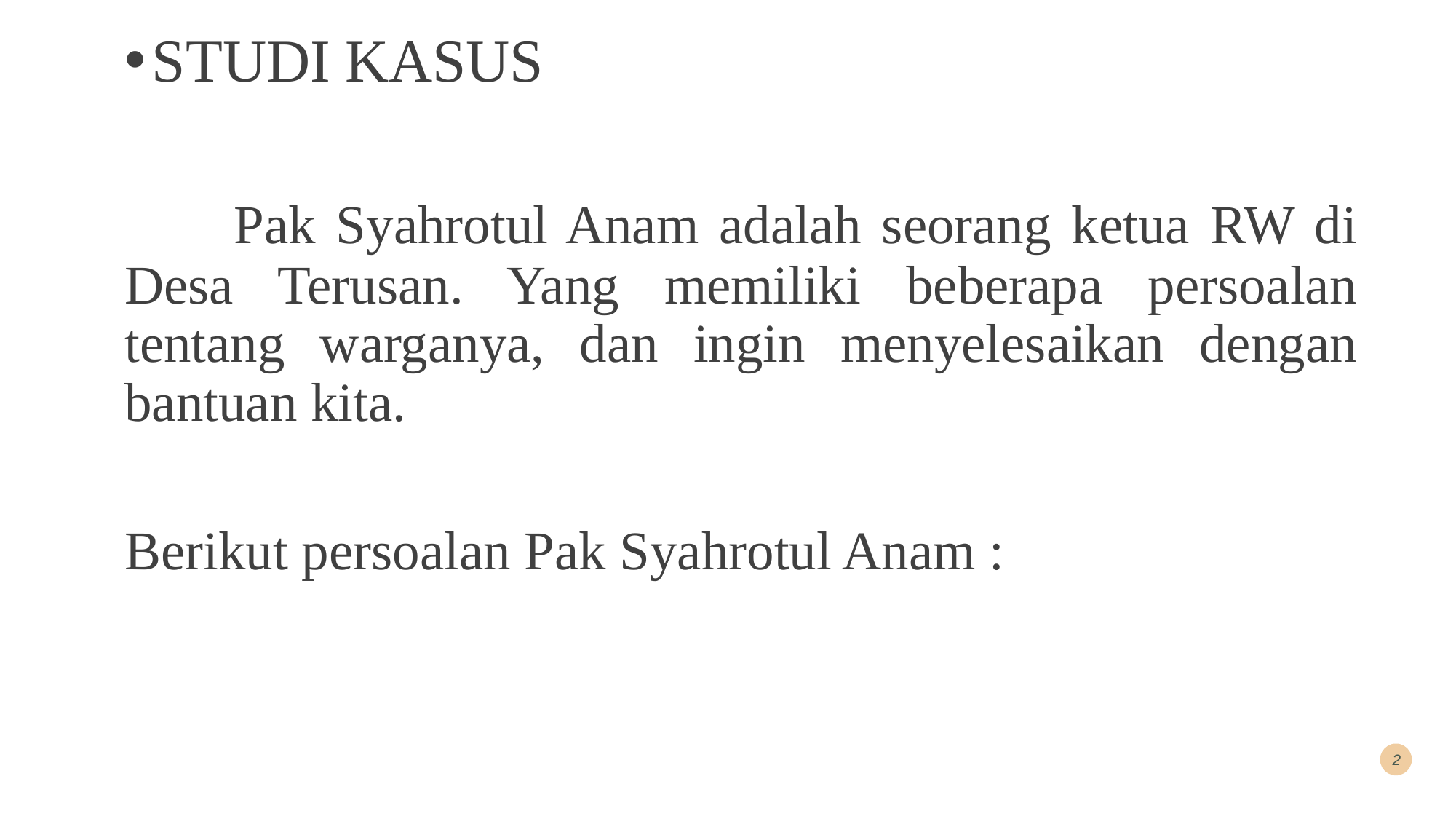

STUDI KASUS

	Pak Syahrotul Anam adalah seorang ketua RW di Desa Terusan. Yang memiliki beberapa persoalan tentang warganya, dan ingin menyelesaikan dengan bantuan kita.

Berikut persoalan Pak Syahrotul Anam :
2